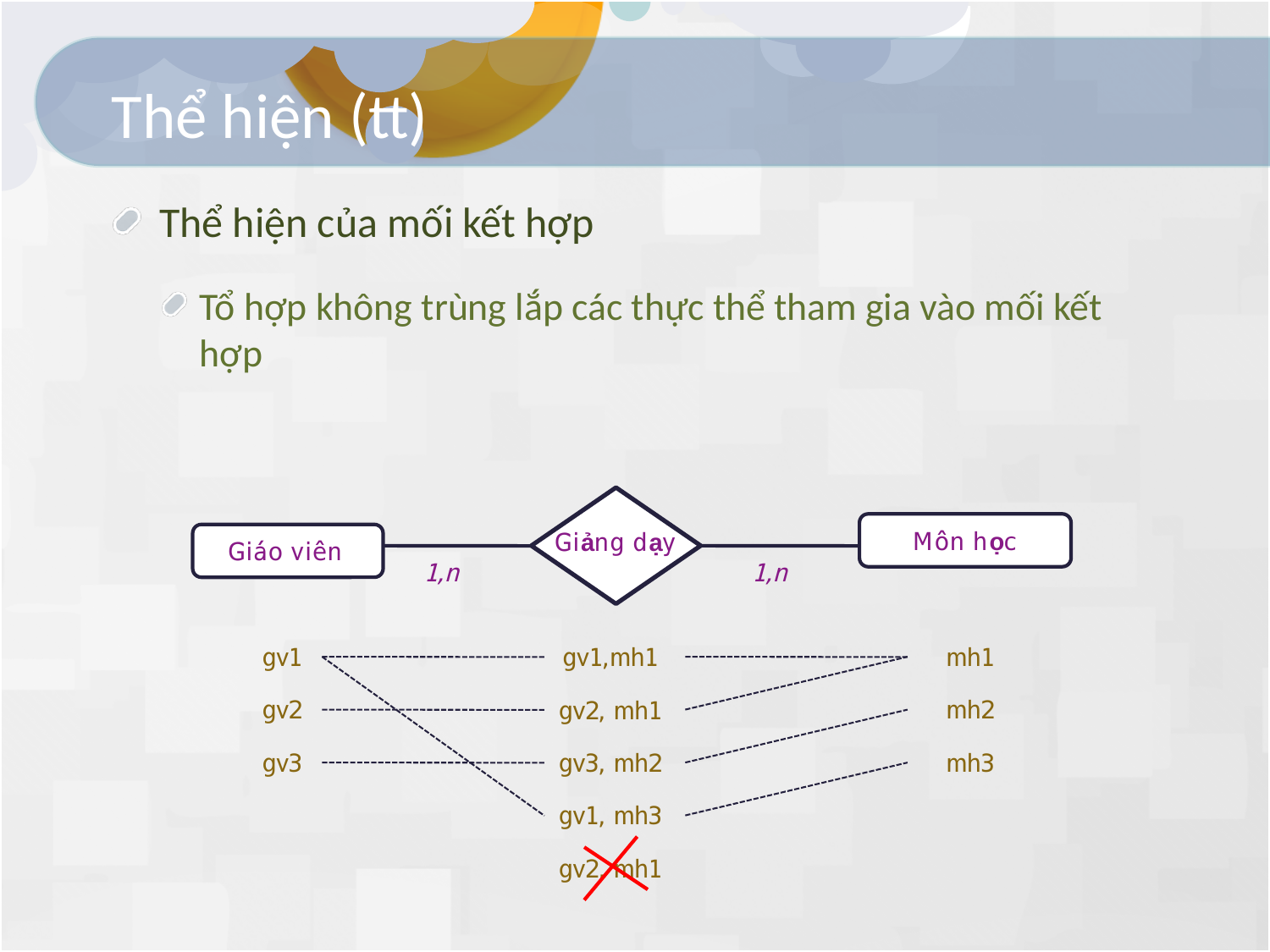

# Thể hiện (tt)
Thể hiện của mối kết hợp
Tổ hợp không trùng lắp các thực thể tham gia vào mối kết hợp

Giảng dạy

Môn học

Giáo viên
1,n
1,n
gv1
mh1
gv1,mh1
gv2
mh2
gv2, mh1
gv3
mh3
gv3, mh2
gv1, mh3
gv2, mh1